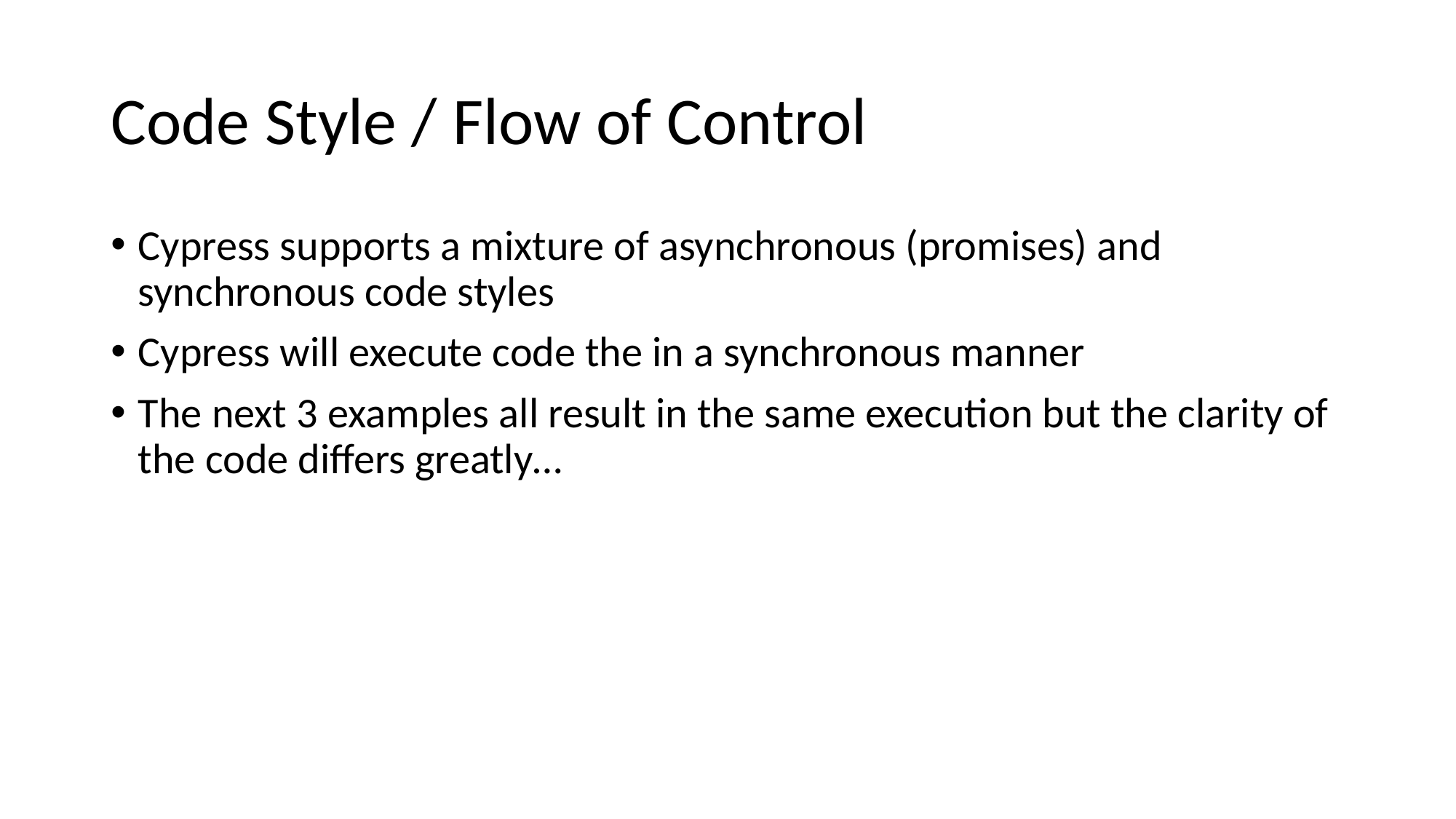

# Code Style / Flow of Control
Cypress supports a mixture of asynchronous (promises) and synchronous code styles
Cypress will execute code the in a synchronous manner
The next 3 examples all result in the same execution but the clarity of the code differs greatly…